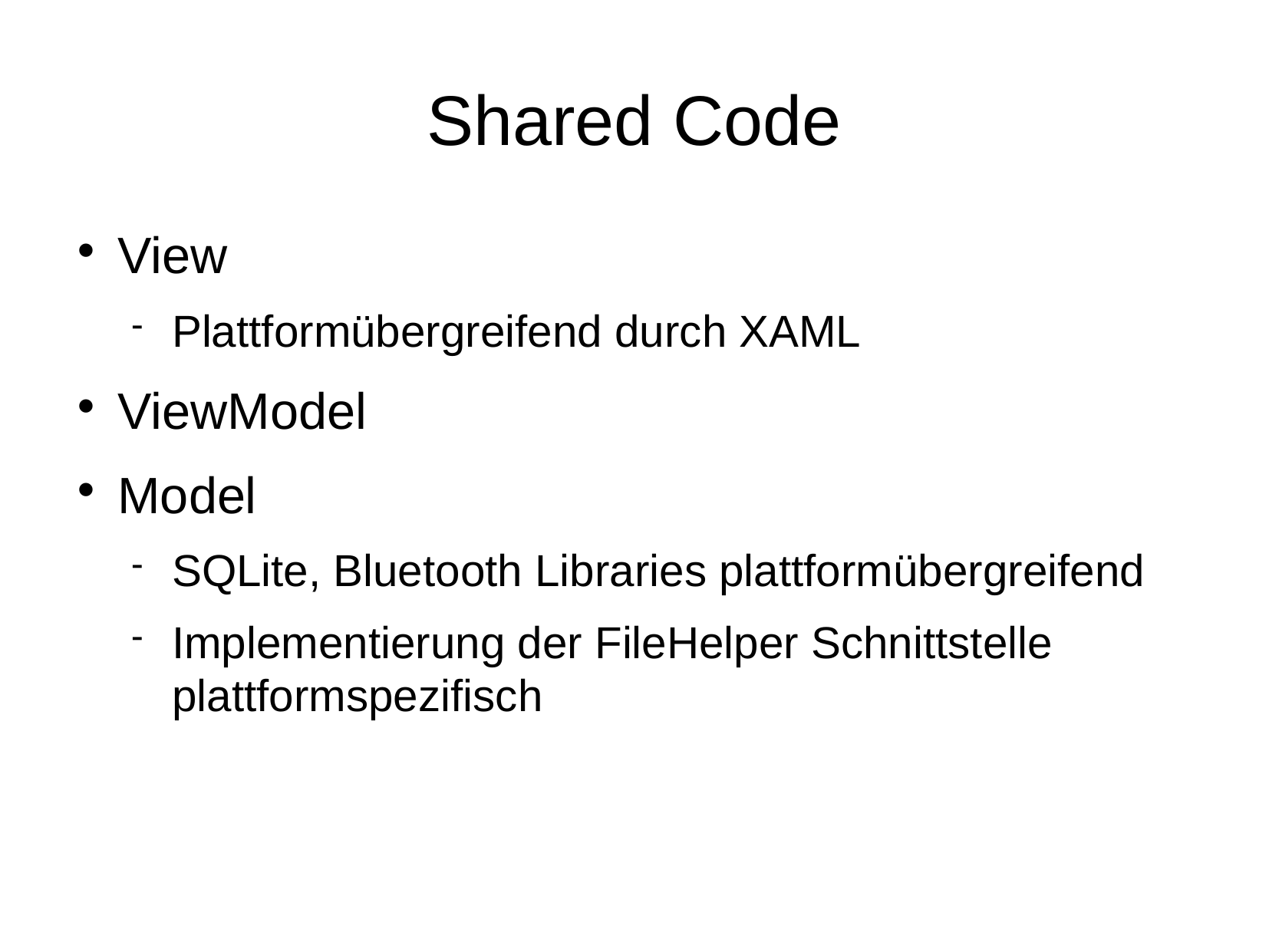

Shared Code
View
Plattformübergreifend durch XAML
ViewModel
Model
SQLite, Bluetooth Libraries plattformübergreifend
Implementierung der FileHelper Schnittstelle plattformspezifisch